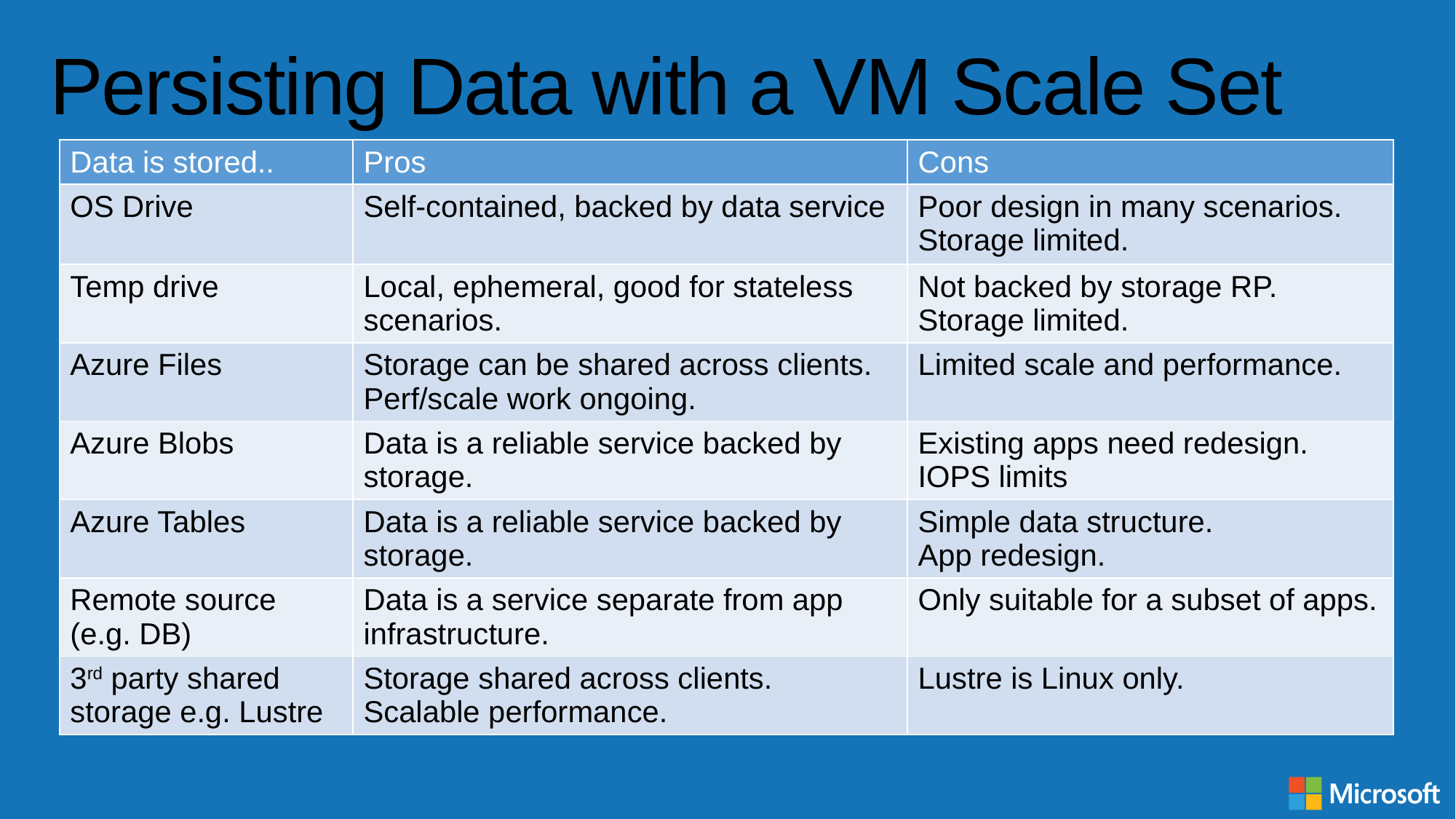

# Persisting Data with a VM Scale Set
| Data is stored.. | Pros | Cons |
| --- | --- | --- |
| OS Drive | Self-contained, backed by data service | Poor design in many scenarios. Storage limited. |
| Temp drive | Local, ephemeral, good for stateless scenarios. | Not backed by storage RP. Storage limited. |
| Azure Files | Storage can be shared across clients. Perf/scale work ongoing. | Limited scale and performance. |
| Azure Blobs | Data is a reliable service backed by storage. | Existing apps need redesign. IOPS limits |
| Azure Tables | Data is a reliable service backed by storage. | Simple data structure. App redesign. |
| Remote source (e.g. DB) | Data is a service separate from app infrastructure. | Only suitable for a subset of apps. |
| 3rd party shared storage e.g. Lustre | Storage shared across clients. Scalable performance. | Lustre is Linux only. |